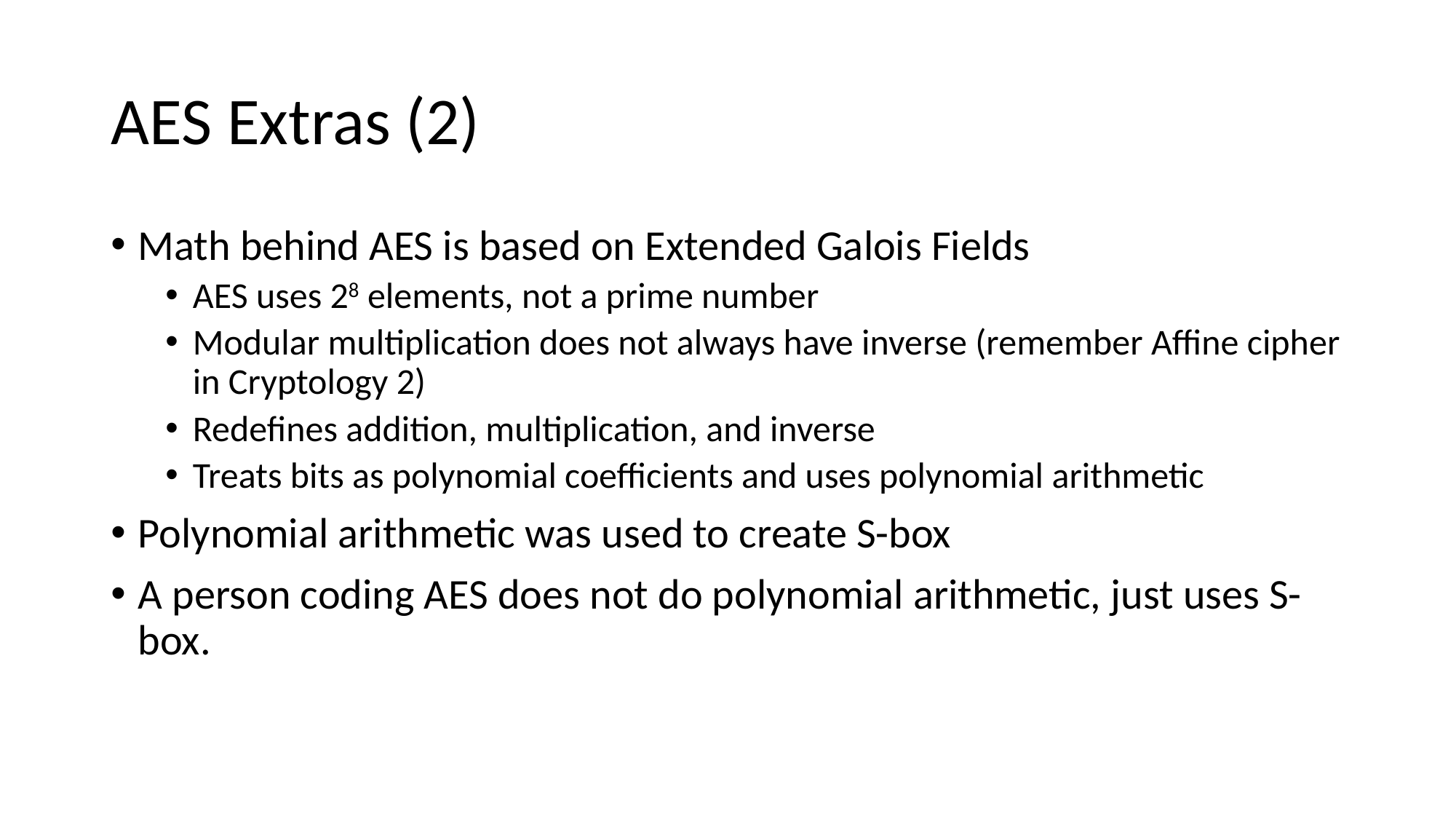

# AES Extras (2)
Math behind AES is based on Extended Galois Fields
AES uses 28 elements, not a prime number
Modular multiplication does not always have inverse (remember Affine cipher in Cryptology 2)
Redefines addition, multiplication, and inverse
Treats bits as polynomial coefficients and uses polynomial arithmetic
Polynomial arithmetic was used to create S-box
A person coding AES does not do polynomial arithmetic, just uses S-box.